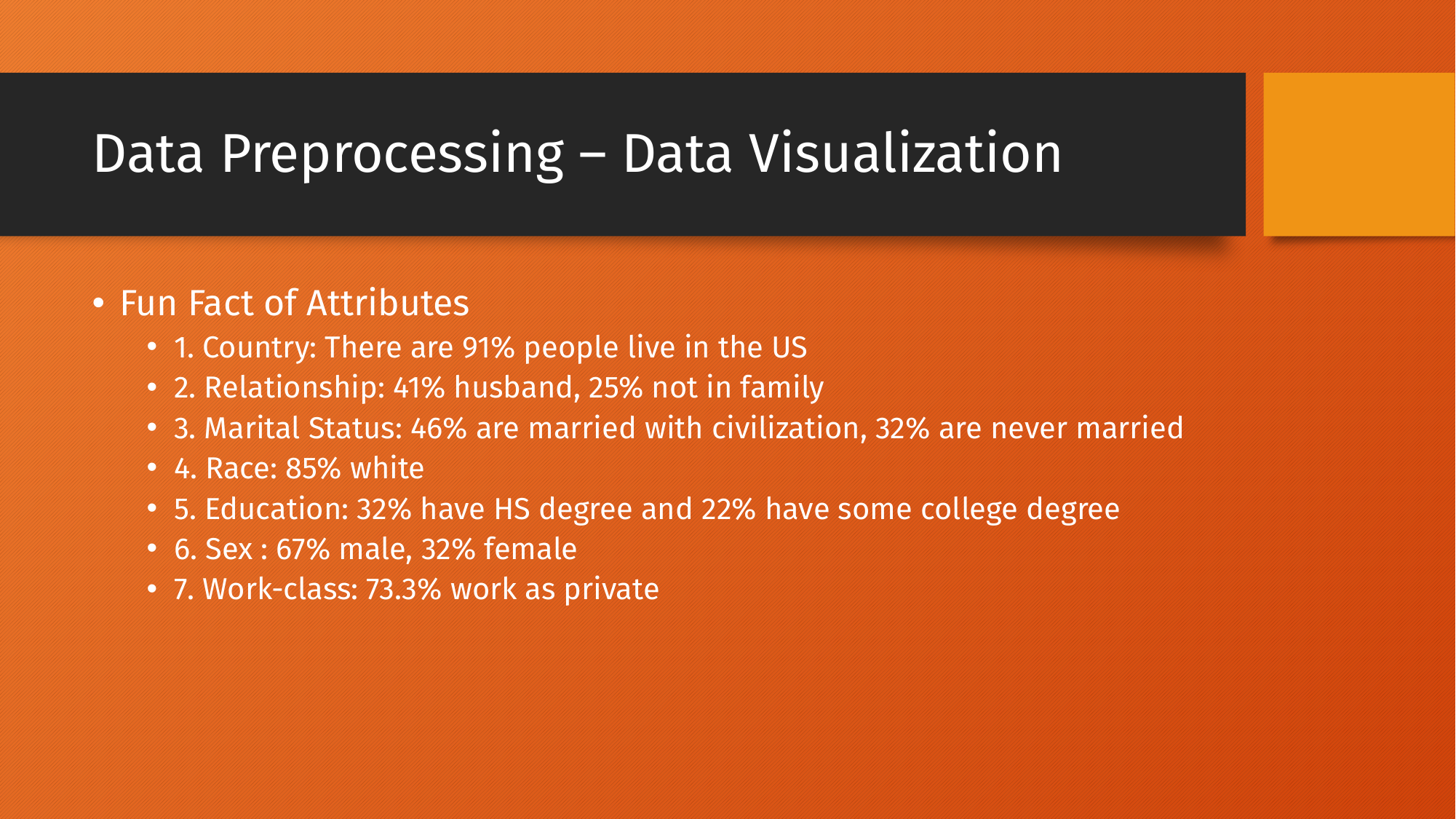

# Data Preprocessing – Data Visualization
Fun Fact of Attributes
1. Country: There are 91% people live in the US
2. Relationship: 41% husband, 25% not in family
3. Marital Status: 46% are married with civilization, 32% are never married
4. Race: 85% white
5. Education: 32% have HS degree and 22% have some college degree
6. Sex : 67% male, 32% female
7. Work-class: 73.3% work as private